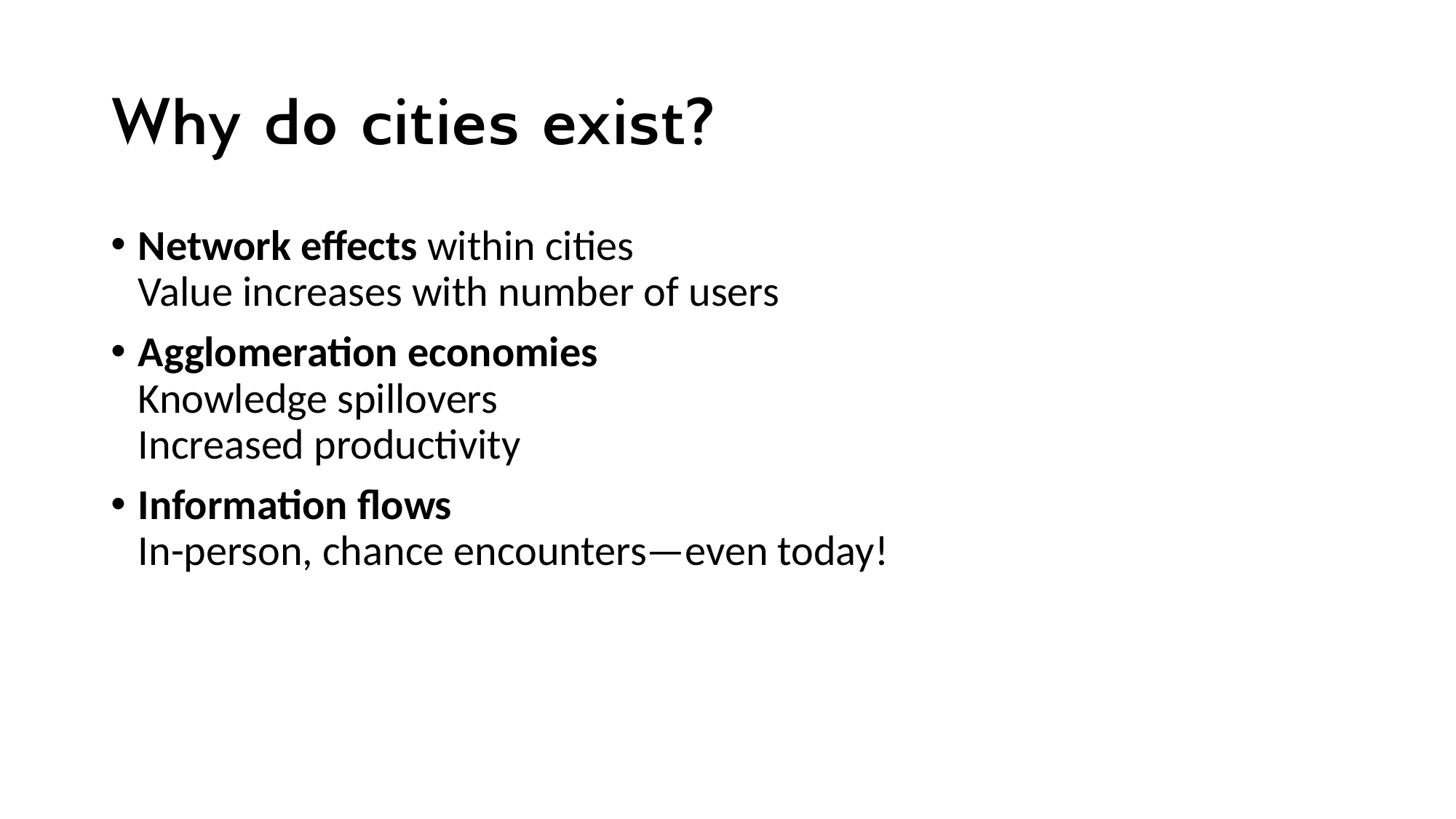

# Why do cities exist?
Network effects within cities
Value increases with number of users
Agglomeration economies
Knowledge spillovers
Increased productivity
Information flows
In-person, chance encounters—even today!